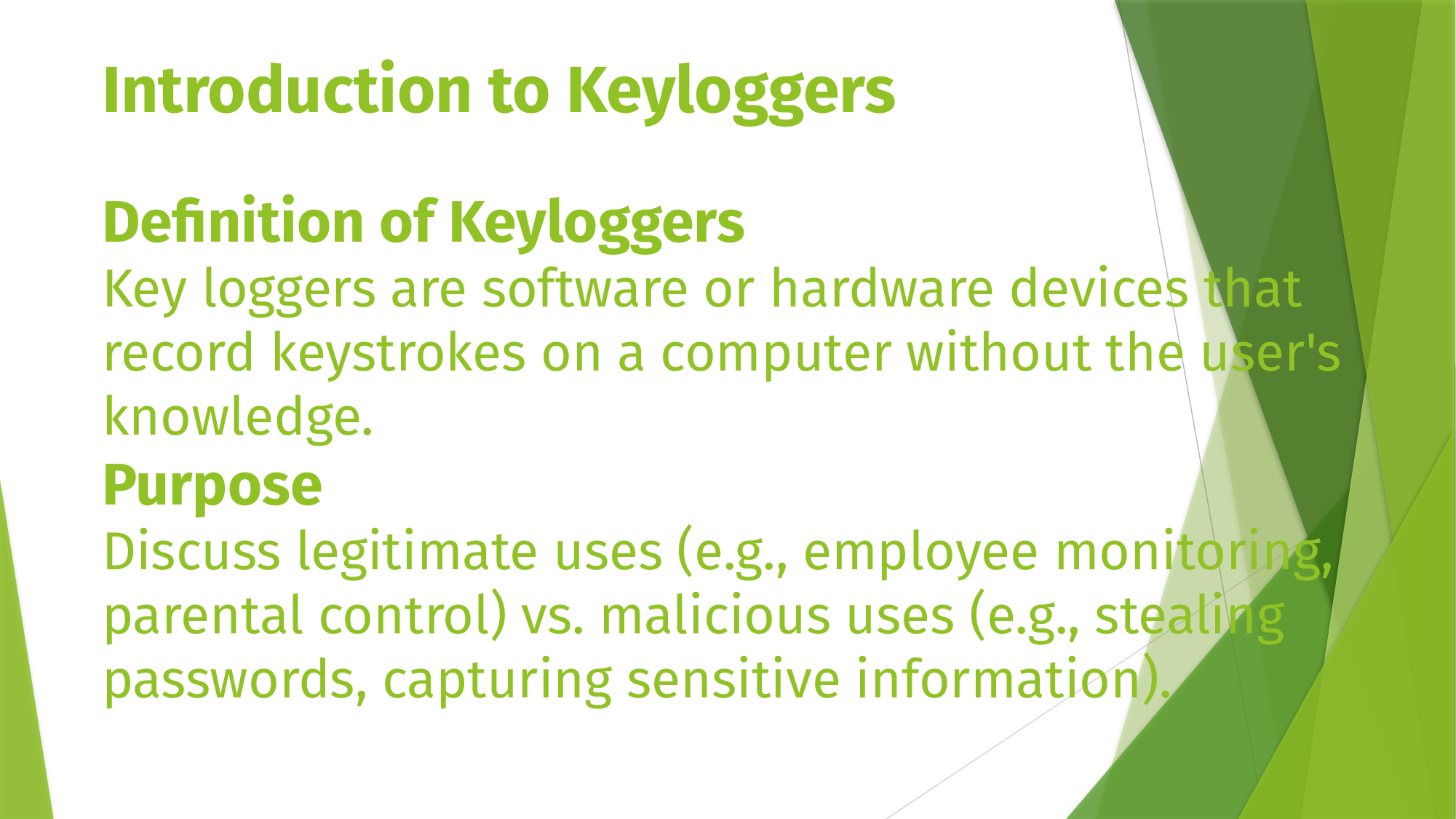

# Introduction to Keyloggers Definition of Keyloggers Key loggers are software or hardware devices that record keystrokes on a computer without the user's knowledge. Purpose Discuss legitimate uses (e.g., employee monitoring, parental control) vs. malicious uses (e.g., stealing passwords, capturing sensitive information).